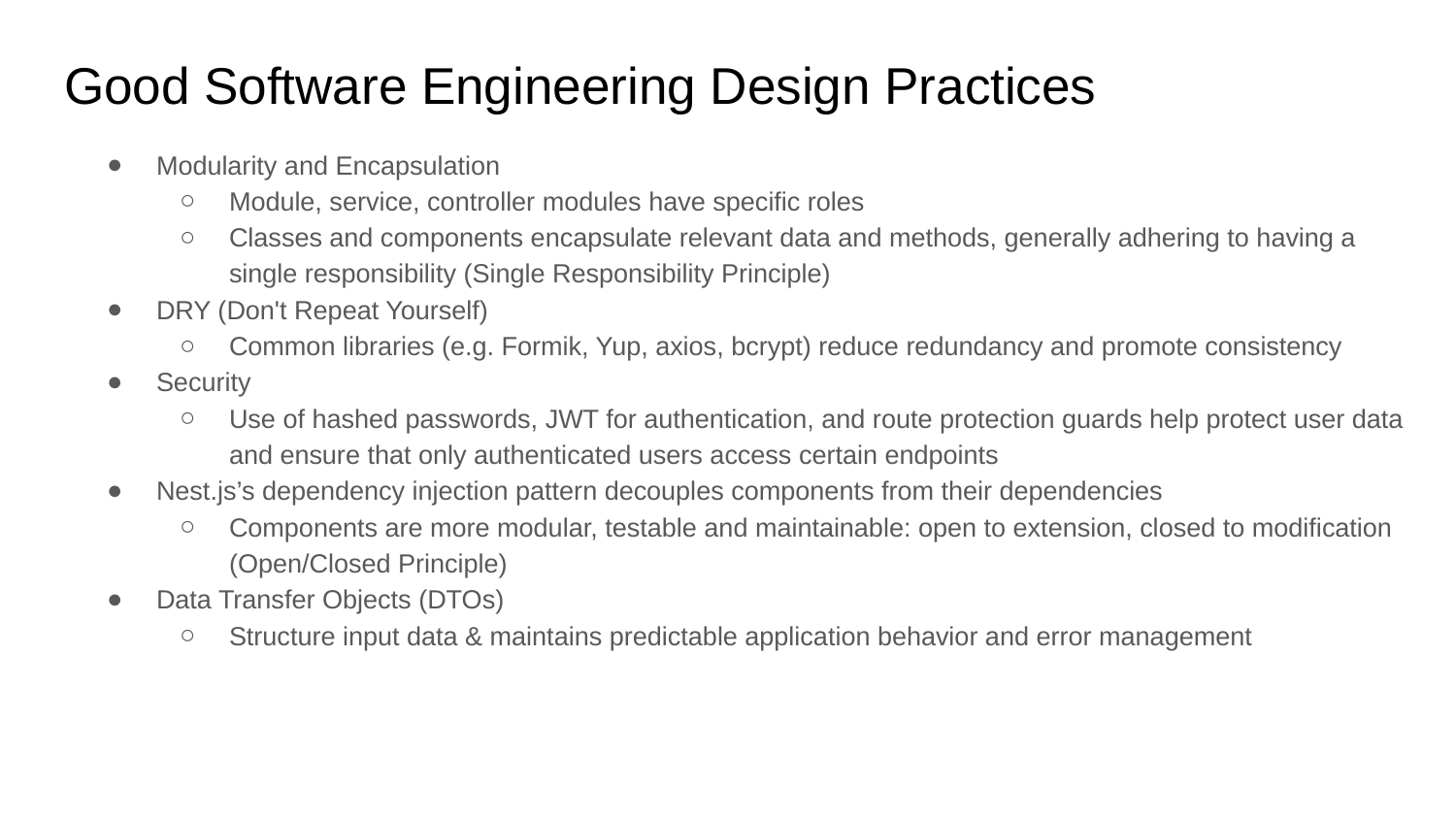

# Good Software Engineering Design Practices
Modularity and Encapsulation
Module, service, controller modules have specific roles
Classes and components encapsulate relevant data and methods, generally adhering to having a single responsibility (Single Responsibility Principle)
DRY (Don't Repeat Yourself)
Common libraries (e.g. Formik, Yup, axios, bcrypt) reduce redundancy and promote consistency
Security
Use of hashed passwords, JWT for authentication, and route protection guards help protect user data and ensure that only authenticated users access certain endpoints
Nest.js’s dependency injection pattern decouples components from their dependencies
Components are more modular, testable and maintainable: open to extension, closed to modification (Open/Closed Principle)
Data Transfer Objects (DTOs)
Structure input data & maintains predictable application behavior and error management